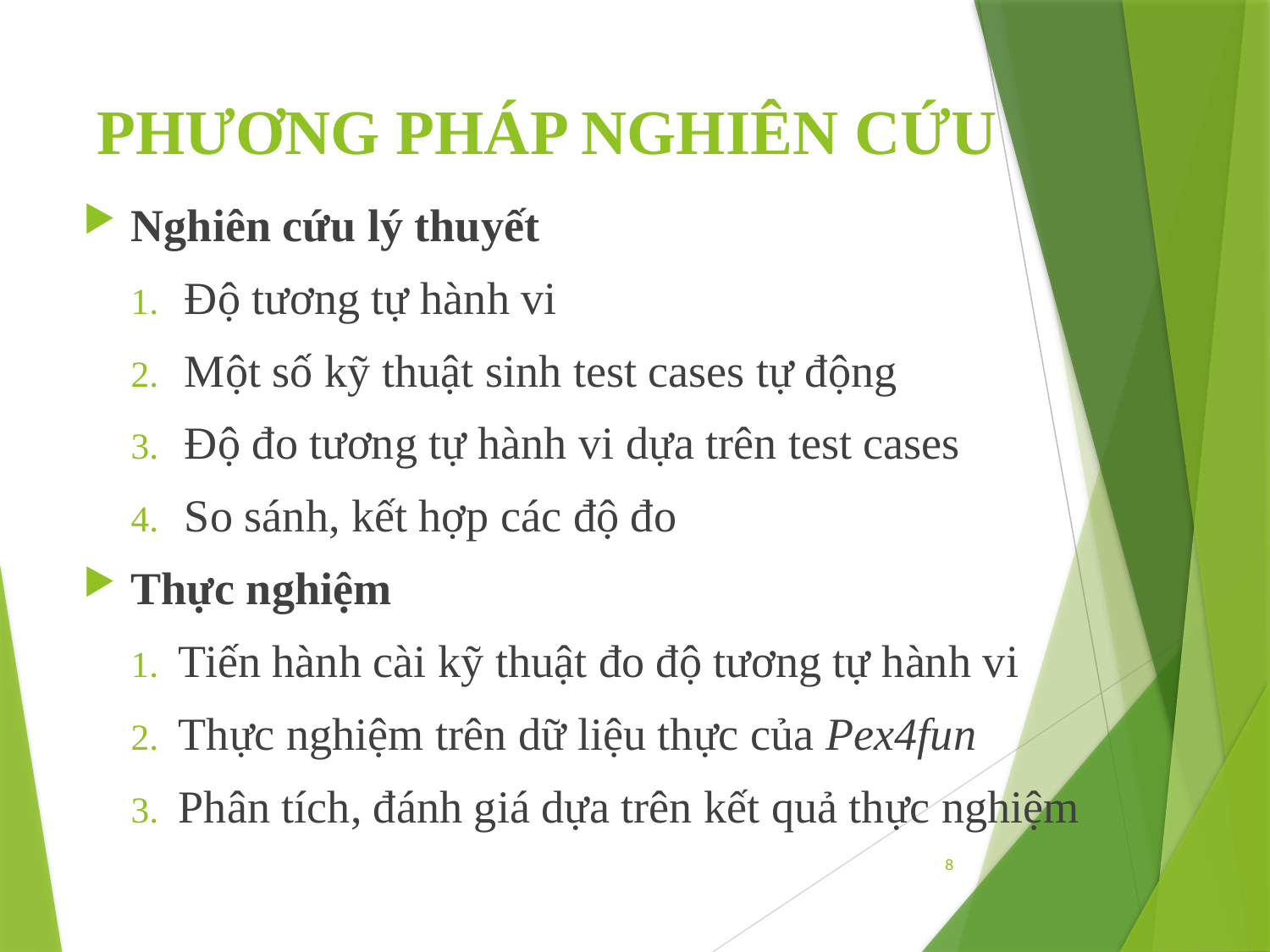

# PHƯƠNG PHÁP NGHIÊN CỨU
Nghiên cứu lý thuyết
Độ tương tự hành vi
Một số kỹ thuật sinh test cases tự động
Độ đo tương tự hành vi dựa trên test cases
So sánh, kết hợp các độ đo
Thực nghiệm
Tiến hành cài kỹ thuật đo độ tương tự hành vi
Thực nghiệm trên dữ liệu thực của Pex4fun
Phân tích, đánh giá dựa trên kết quả thực nghiệm
8